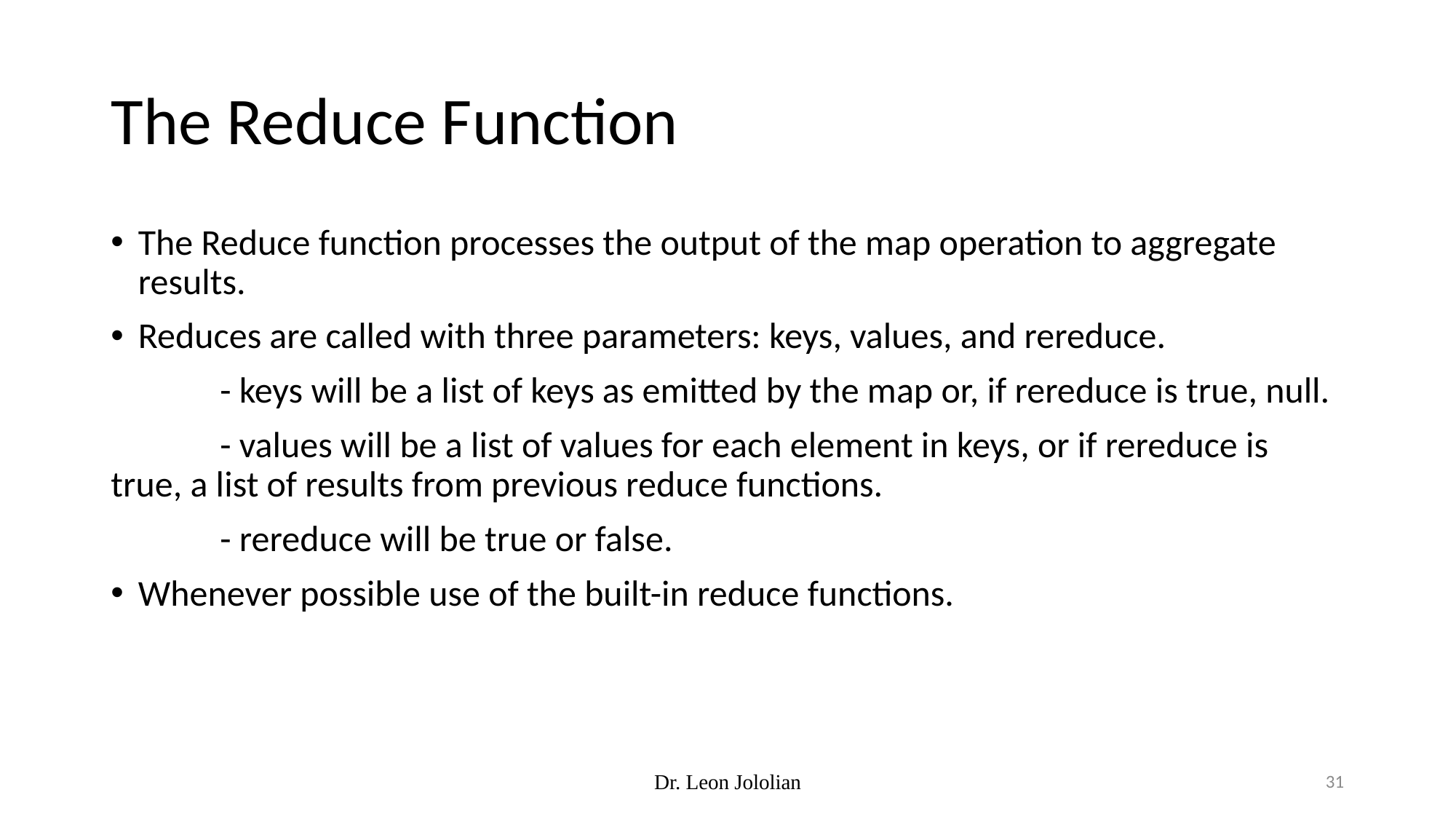

# The Reduce Function
The Reduce function processes the output of the map operation to aggregate results.
Reduces are called with three parameters: keys, values, and rereduce.
	- keys will be a list of keys as emitted by the map or, if rereduce is true, null.
	- values will be a list of values for each element in keys, or if rereduce is 	true, a list of results from previous reduce functions.
	- rereduce will be true or false.
Whenever possible use of the built-in reduce functions.
Dr. Leon Jololian
31